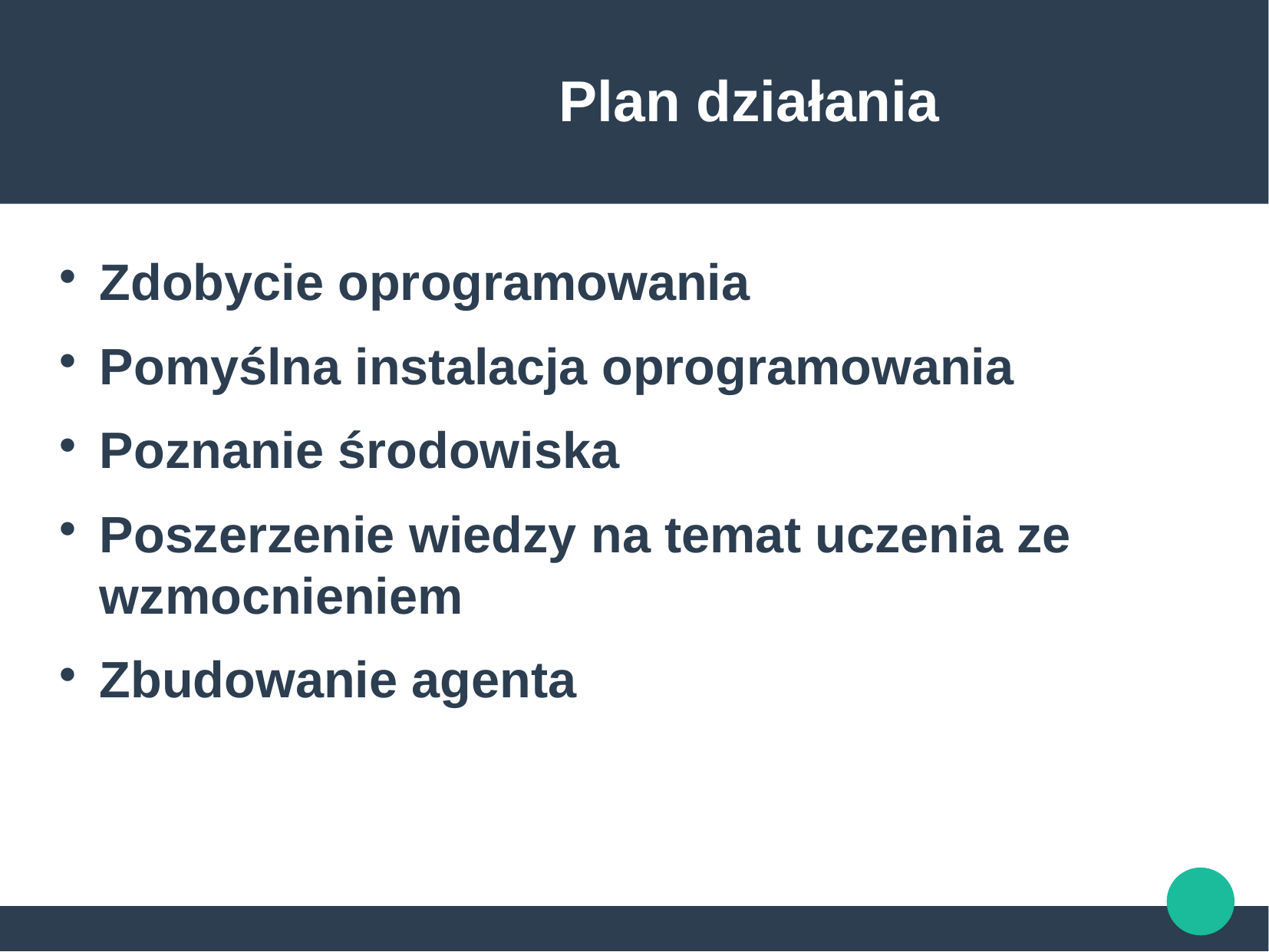

Plan działania
Zdobycie oprogramowania
Pomyślna instalacja oprogramowania
Poznanie środowiska
Poszerzenie wiedzy na temat uczenia ze wzmocnieniem
Zbudowanie agenta